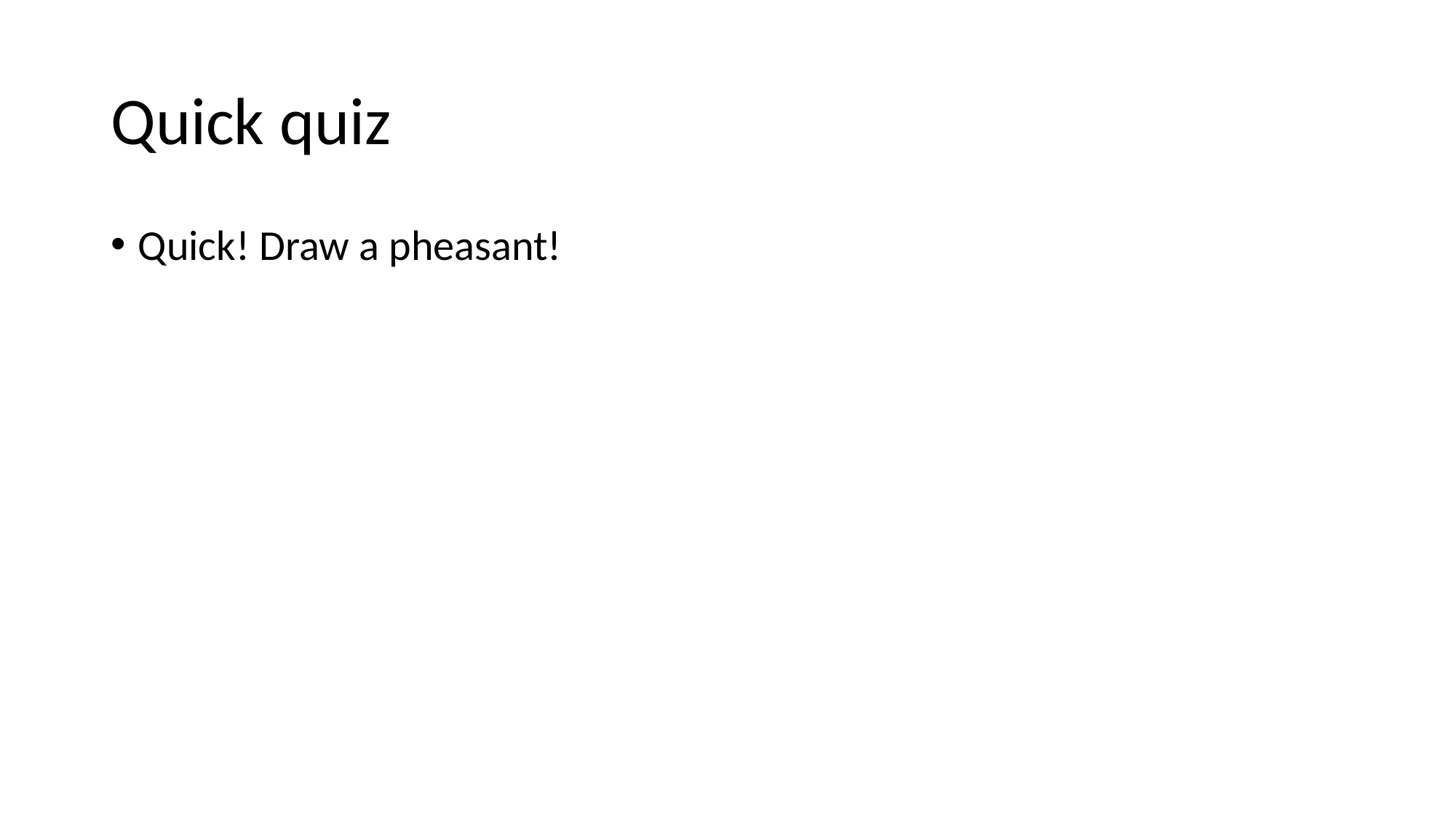

# Quick quiz
Quick! Draw a pheasant!